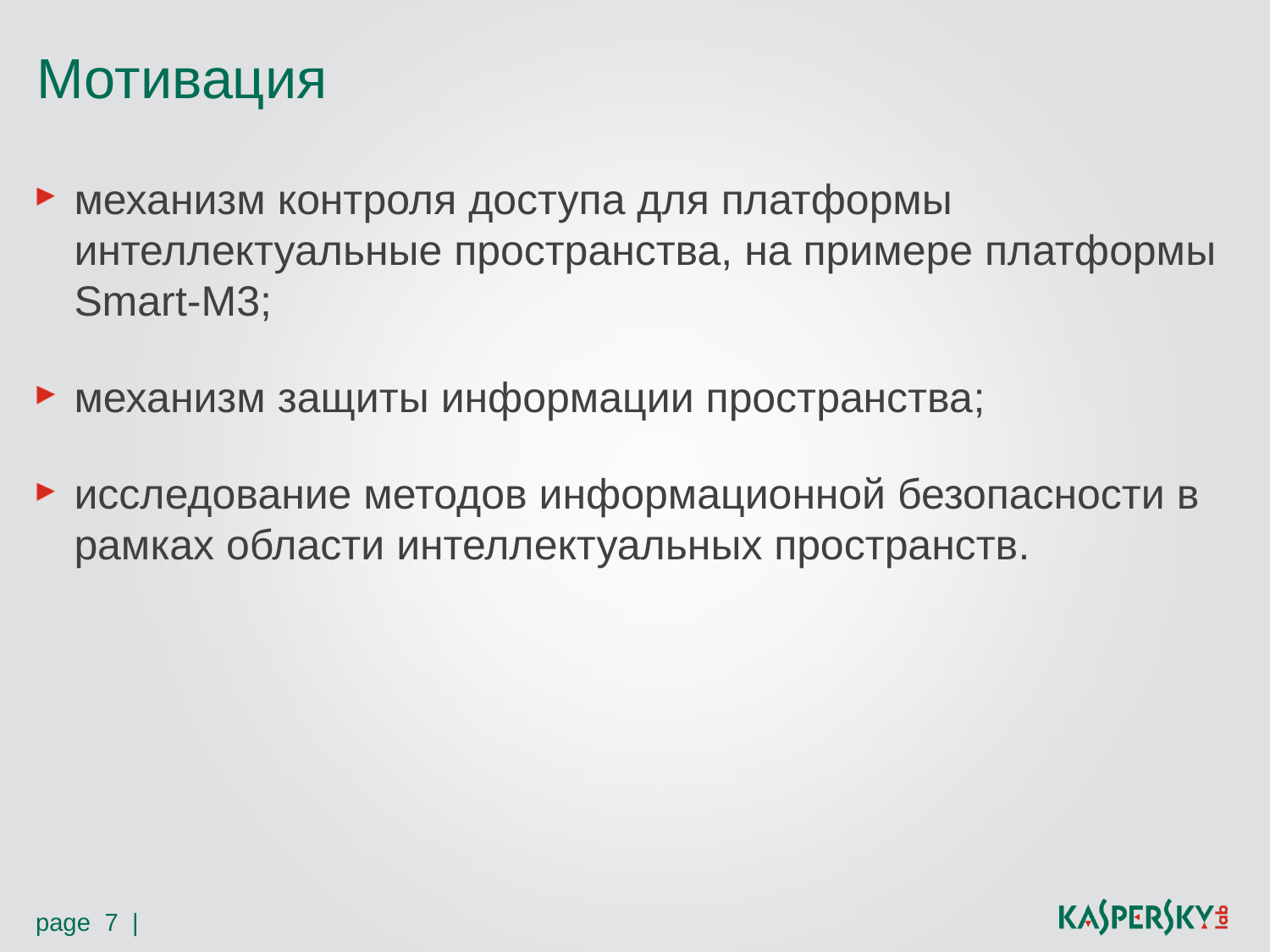

# Мотивация
механизм контроля доступа для платформы интеллектуальные пространства, на примере платформы Smart-M3;
механизм защиты информации пространства;
исследование методов информационной безопасности в рамках области интеллектуальных пространств.